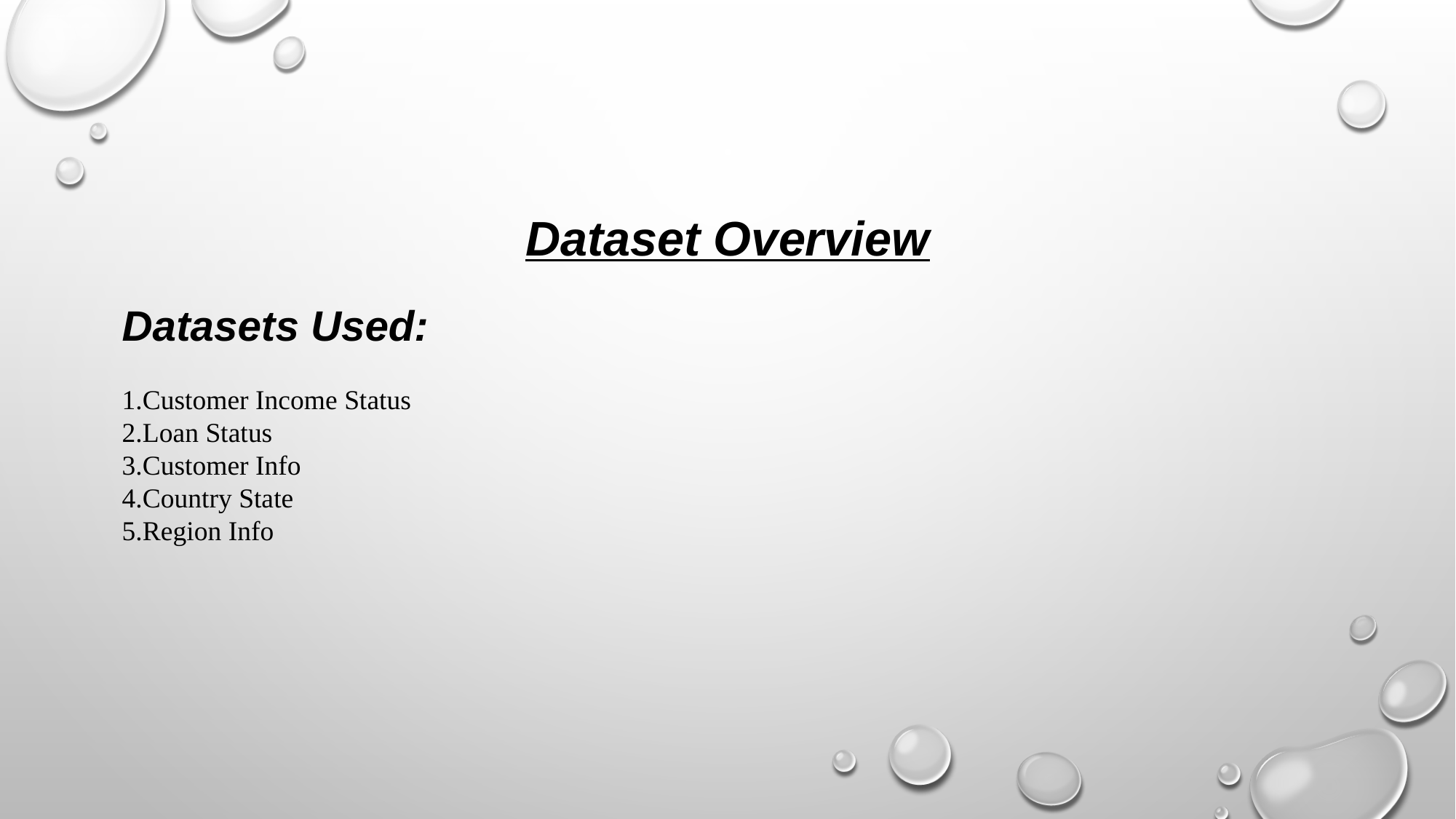

Dataset Overview

Datasets Used:

1.Customer Income Status
2.Loan Status
3.Customer Info
4.Country State
5.Region Info